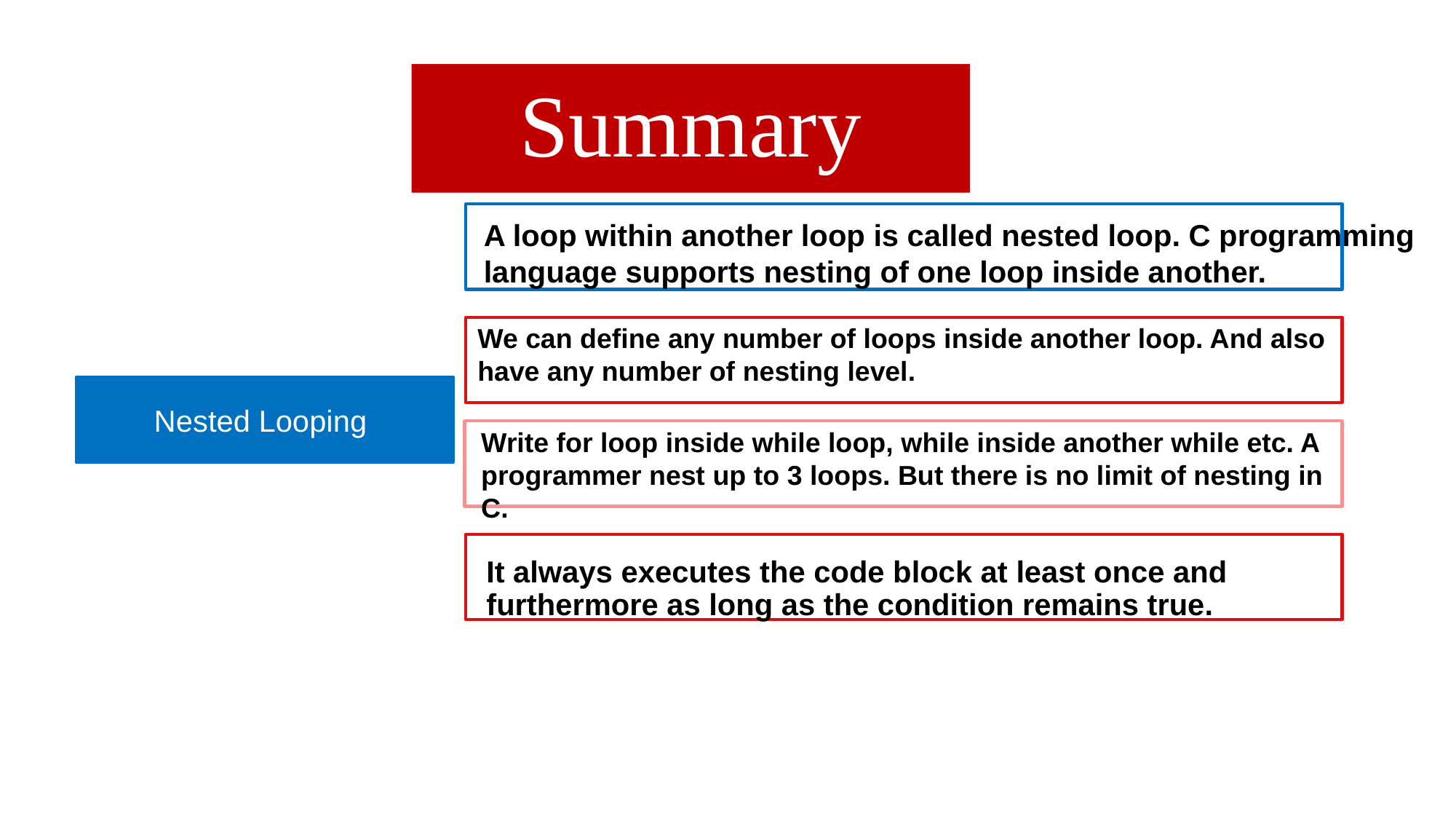

11
# Summary

Nested Looping

It always executes the code block at least once and furthermore as long as the condition remains true.

A loop within another loop is called nested loop. C programming language supports nesting of one loop inside another.

We can define any number of loops inside another loop. And also have any number of nesting level.
Write for loop inside while loop, while inside another while etc. A programmer nest up to 3 loops. But there is no limit of nesting in C.